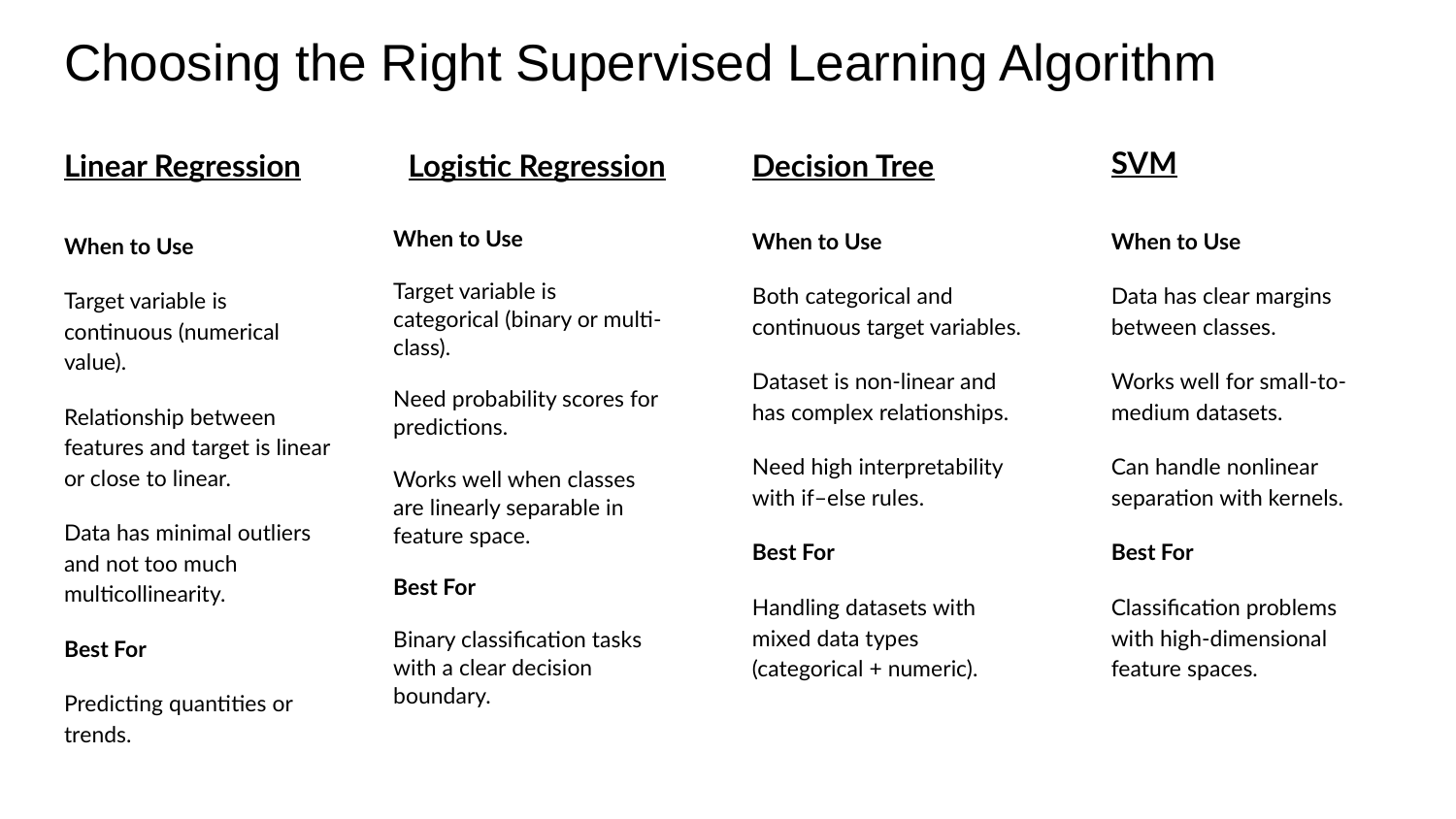

# Choosing the Right Supervised Learning Algorithm
SVM
Linear Regression
Logistic Regression
Decision Tree
When to Use
Target variable is categorical (binary or multi-class).
Need probability scores for predictions.
Works well when classes are linearly separable in feature space.
Best For
Binary classification tasks with a clear decision boundary.

When to Use
Both categorical and continuous target variables.
Dataset is non-linear and has complex relationships.
Need high interpretability with if–else rules.
Best For
Handling datasets with mixed data types (categorical + numeric).

When to Use
Data has clear margins between classes.
Works well for small-to-medium datasets.
Can handle nonlinear separation with kernels.
Best For
Classification problems with high-dimensional feature spaces.

When to Use
Target variable is continuous (numerical value).
Relationship between features and target is linear or close to linear.
Data has minimal outliers and not too much multicollinearity.
Best For
Predicting quantities or trends.